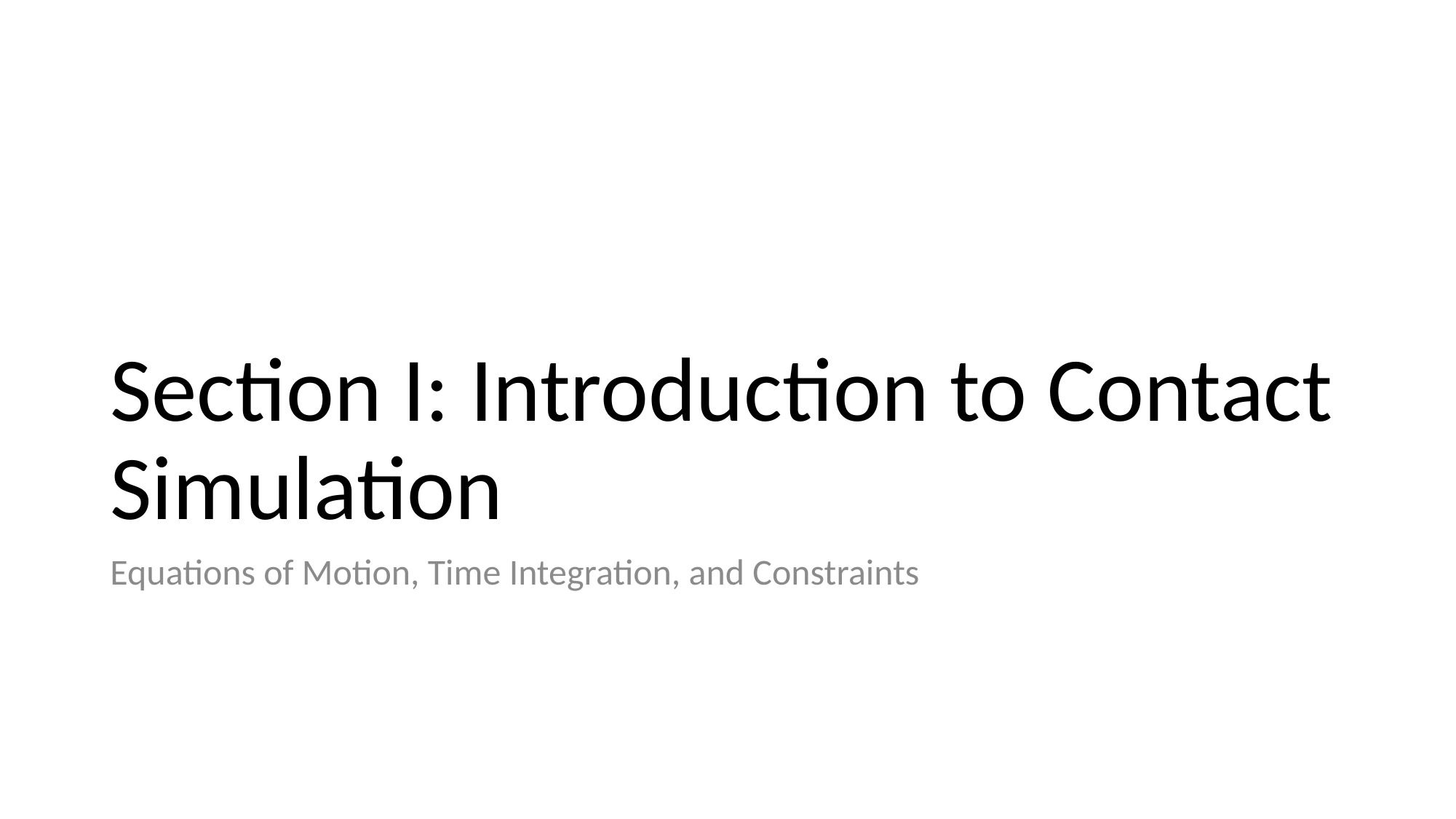

# Section I: Introduction to Contact Simulation
Equations of Motion, Time Integration, and Constraints